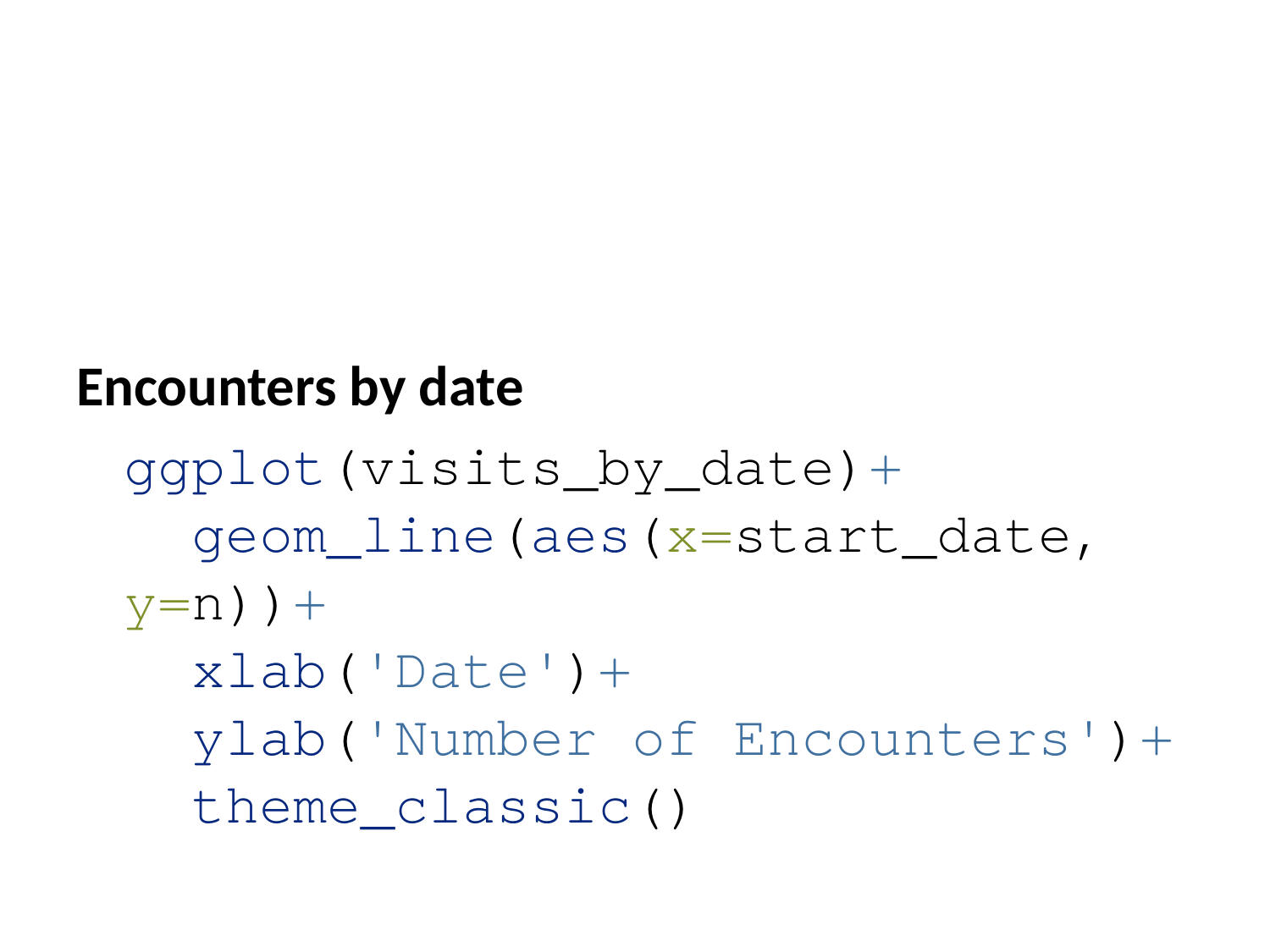

Encounters by date
ggplot(visits_by_date)+
  geom_line(aes(x=start_date, y=n))+
  xlab('Date')+
  ylab('Number of Encounters')+
  theme_classic()